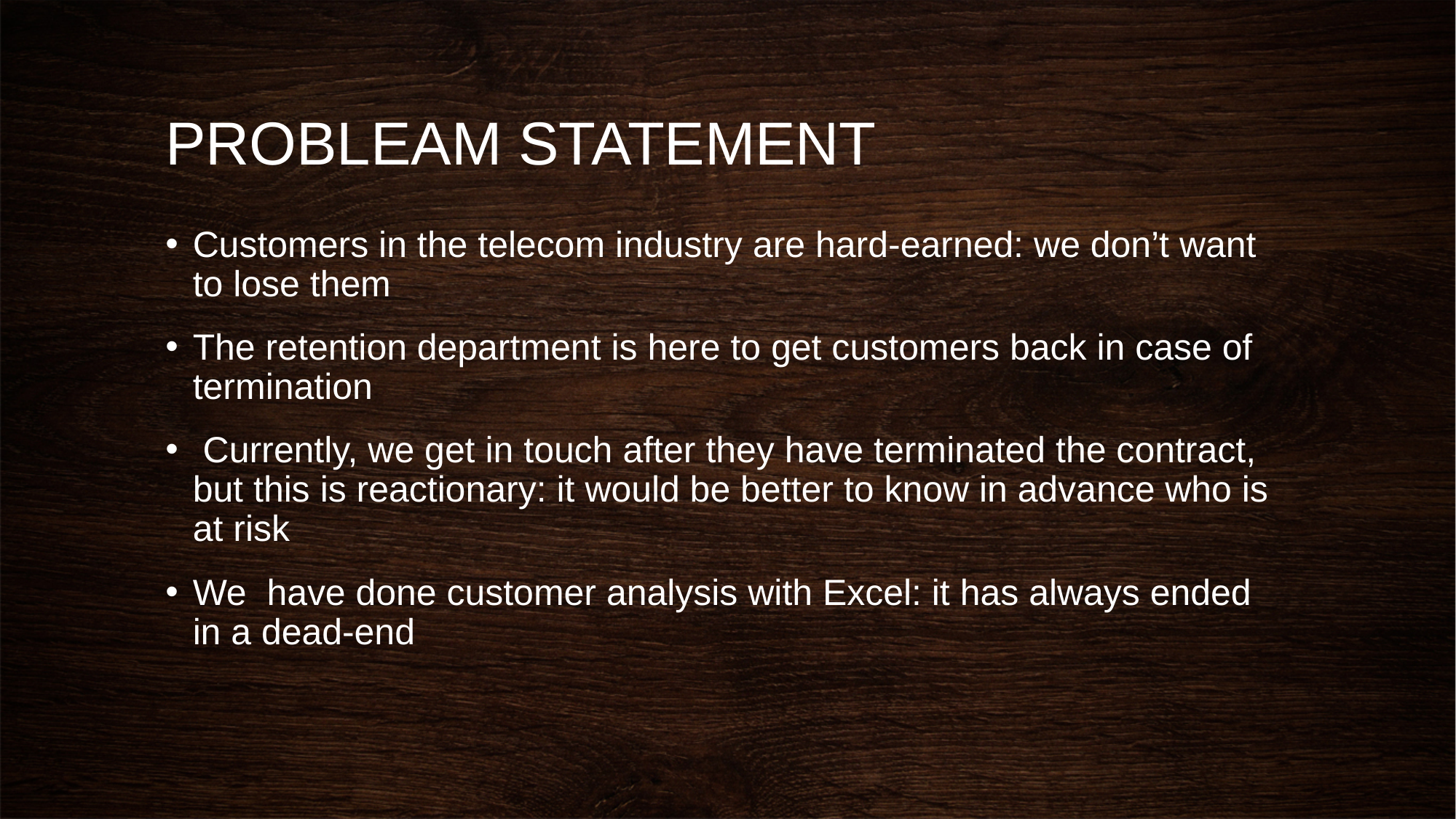

# PROBLEAM STATEMENT
Customers in the telecom industry are hard-earned: we don’t want to lose them
The retention department is here to get customers back in case of termination
 Currently, we get in touch after they have terminated the contract, but this is reactionary: it would be better to know in advance who is at risk
We  have done customer analysis with Excel: it has always ended in a dead-end
Group A
Group B
Group C